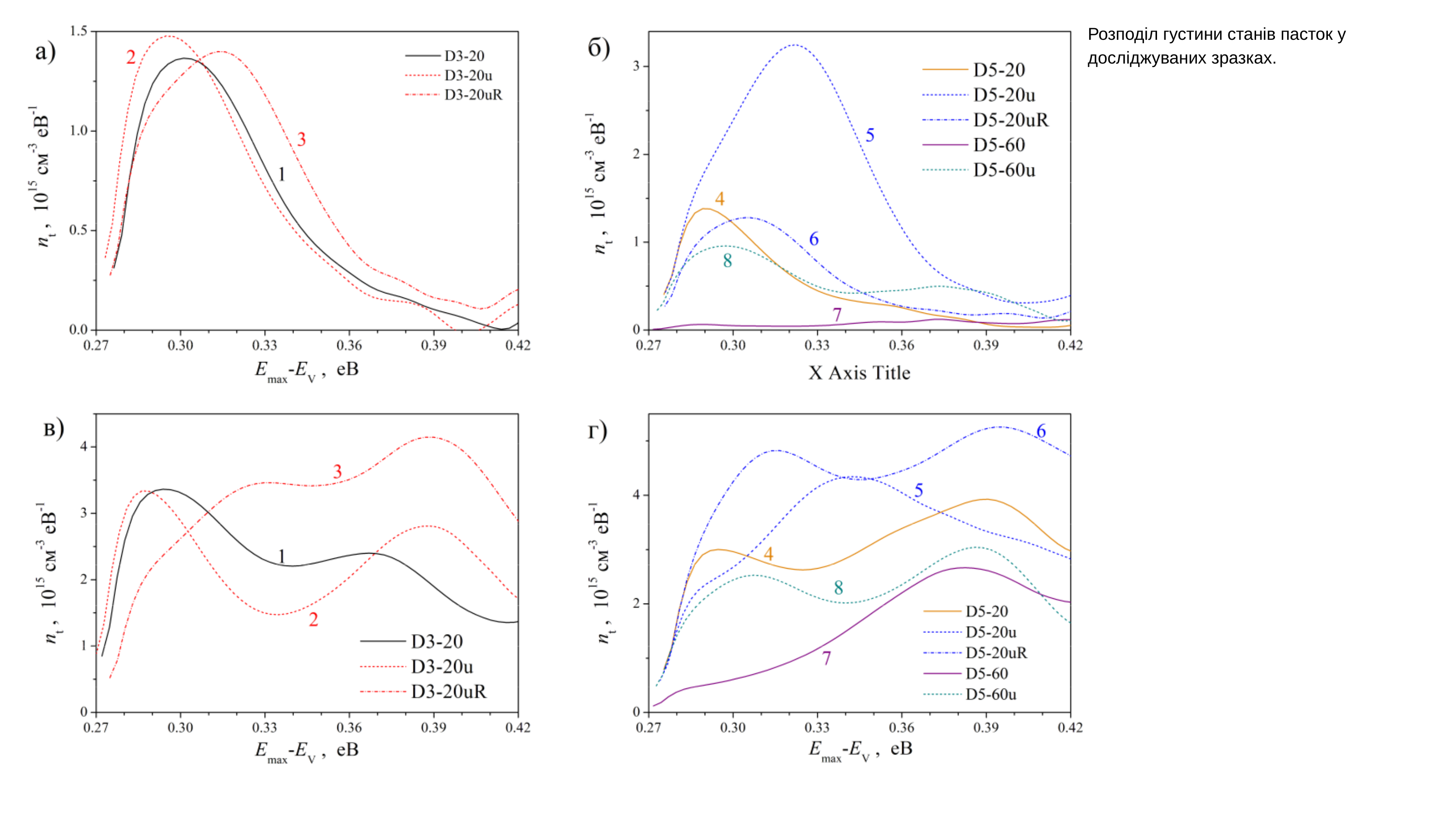

Розподіл густини станів пасток у досліджуваних зразках.